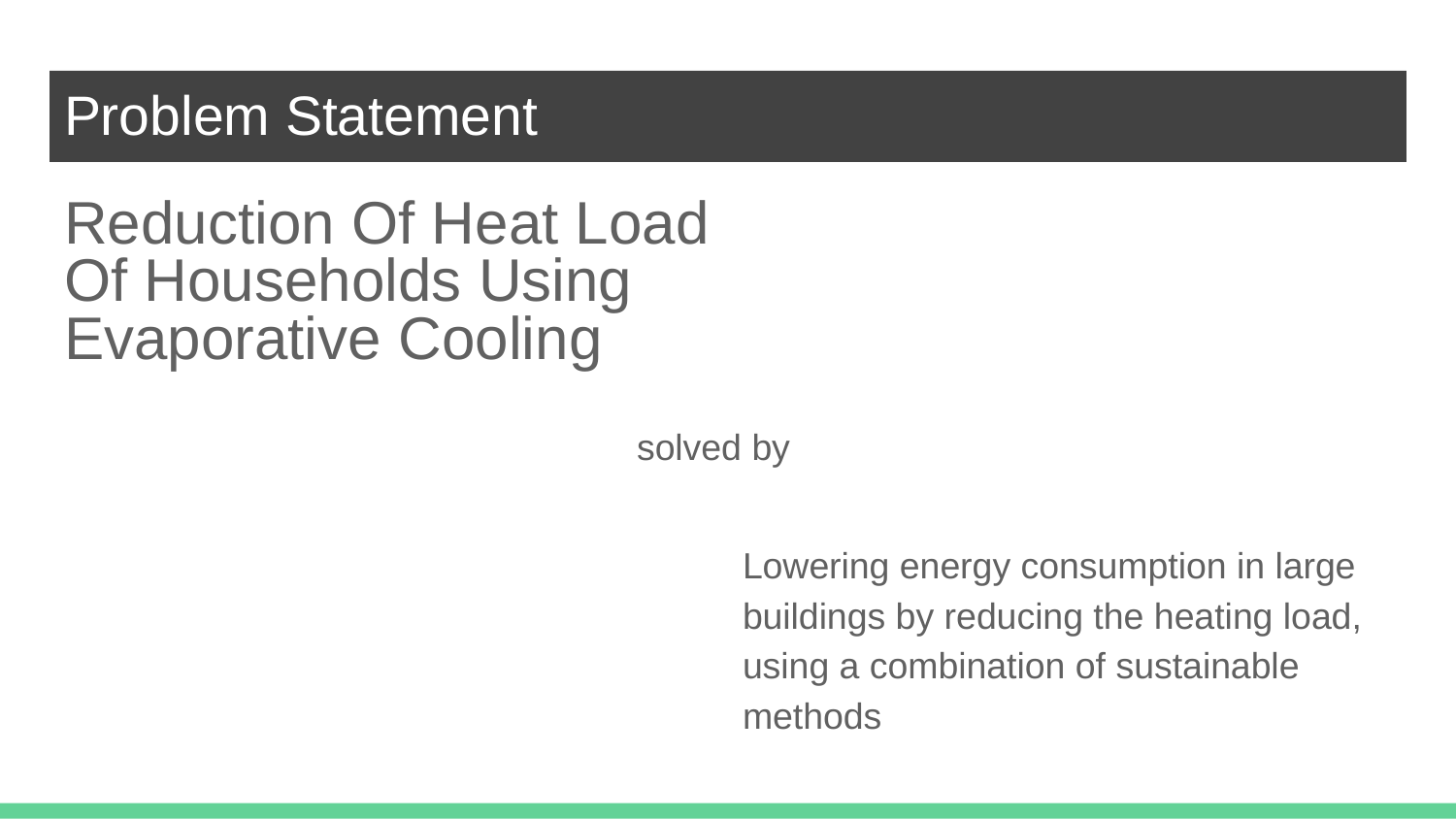

# Problem Statement
Reduction Of Heat Load Of Households Using Evaporative Cooling
solved by
Lowering energy consumption in large buildings by reducing the heating load, using a combination of sustainable methods